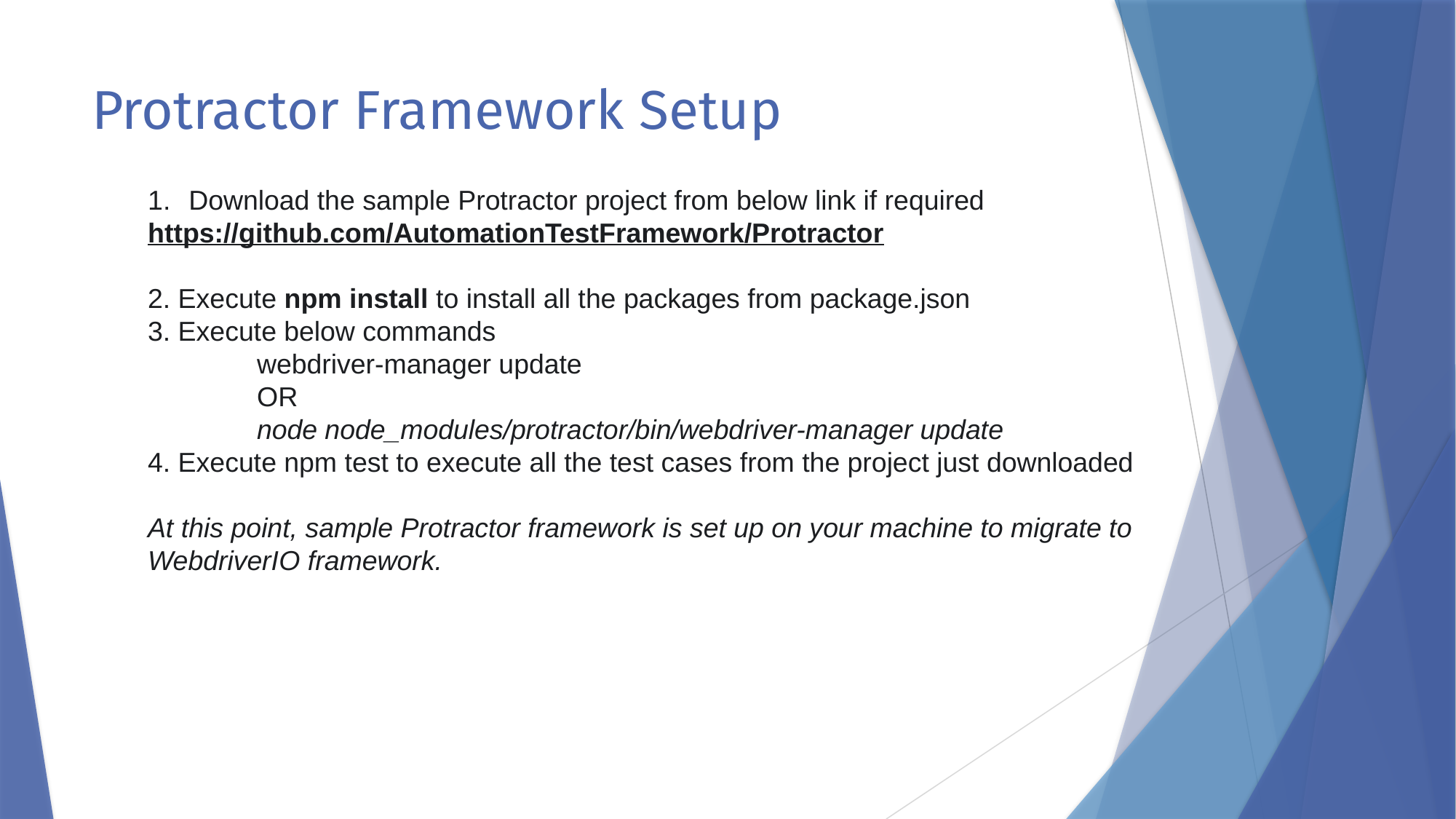

# Protractor Framework Setup
Download the sample Protractor project from below link if required
https://github.com/AutomationTestFramework/Protractor

2. Execute npm install to install all the packages from package.json
3. Execute below commands
	webdriver-manager update
	OR
	node node_modules/protractor/bin/webdriver-manager update
4. Execute npm test to execute all the test cases from the project just downloaded

At this point, sample Protractor framework is set up on your machine to migrate to WebdriverIO framework.